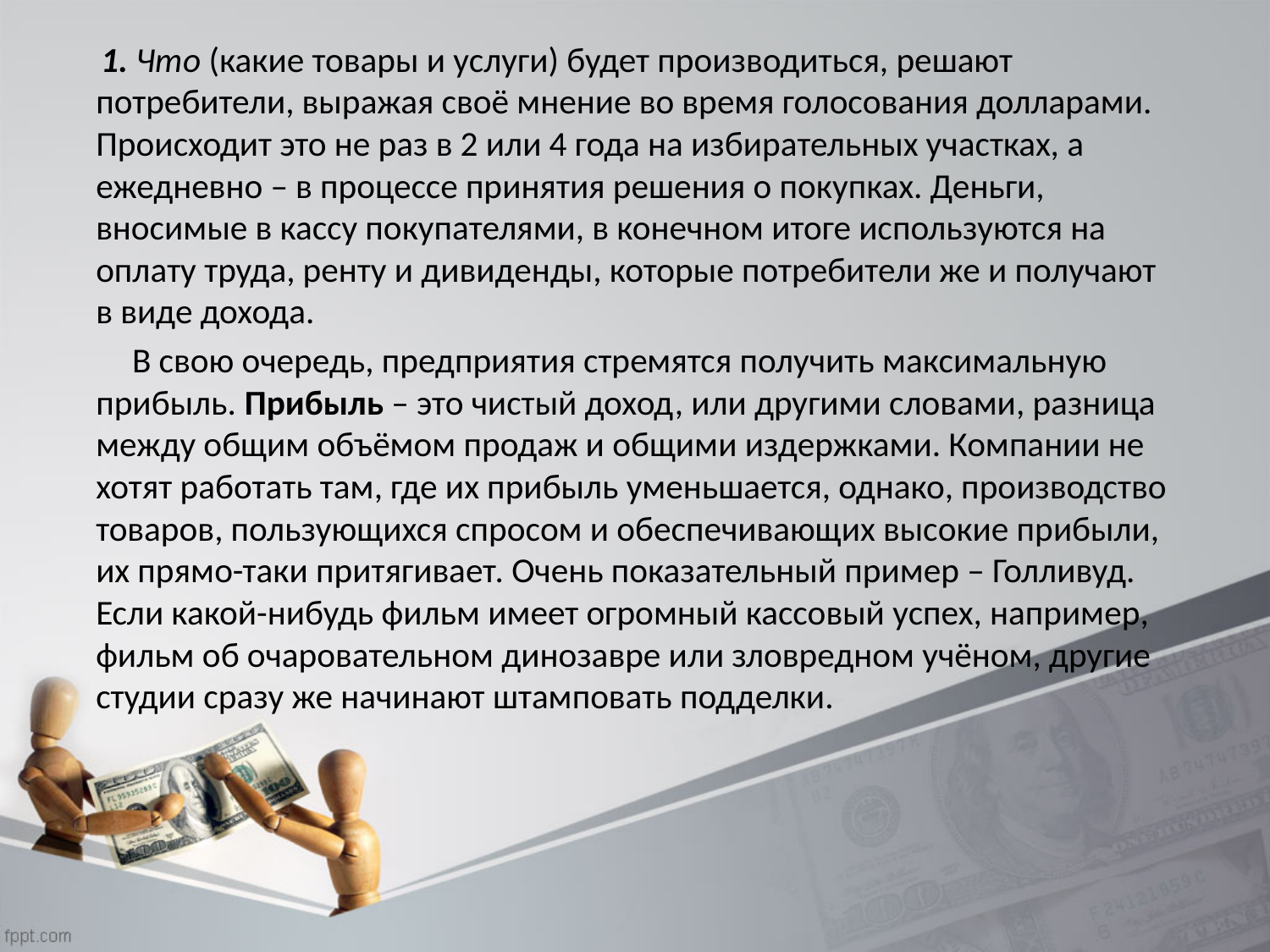

1. Что (какие товары и услуги) будет производиться, решают потребители, выражая своё мнение во время голосования долларами. Происходит это не раз в 2 или 4 года на избирательных участках, а ежедневно – в процессе принятия решения о покупках. Деньги, вносимые в кассу покупателями, в конечном итоге используются на оплату труда, ренту и дивиденды, которые потребители же и получают в виде дохода.
          В свою очередь, предприятия стремятся получить максимальную прибыль. Прибыль – это чистый доход, или другими словами, разница между общим объёмом продаж и общими издержками. Компании не хотят работать там, где их прибыль уменьшается, однако, производство товаров, пользующихся спросом и обеспечивающих высокие прибыли, их прямо-таки притягивает. Очень показательный пример – Голливуд. Если какой-нибудь фильм имеет огромный кассовый успех, например, фильм об очаровательном динозавре или зловредном учёном, другие студии сразу же начинают штамповать подделки.